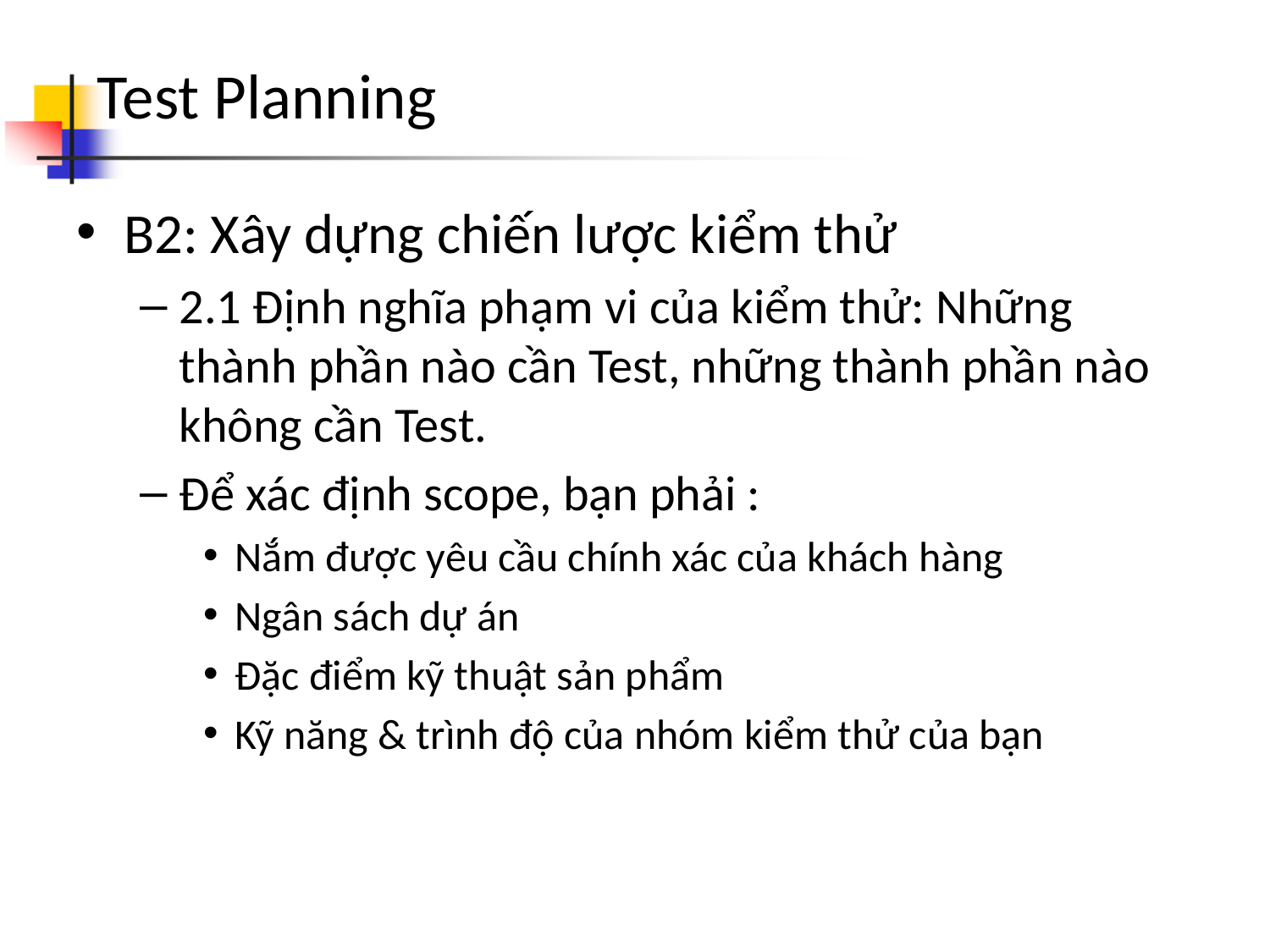

# Test Planning
B2: Xây dựng chiến lược kiểm thử
2.1 Định nghĩa phạm vi của kiểm thử: Những thành phần nào cần Test, những thành phần nào không cần Test.
Để xác định scope, bạn phải :
Nắm được yêu cầu chính xác của khách hàng
Ngân sách dự án
Đặc điểm kỹ thuật sản phẩm
Kỹ năng & trình độ của nhóm kiểm thử của bạn